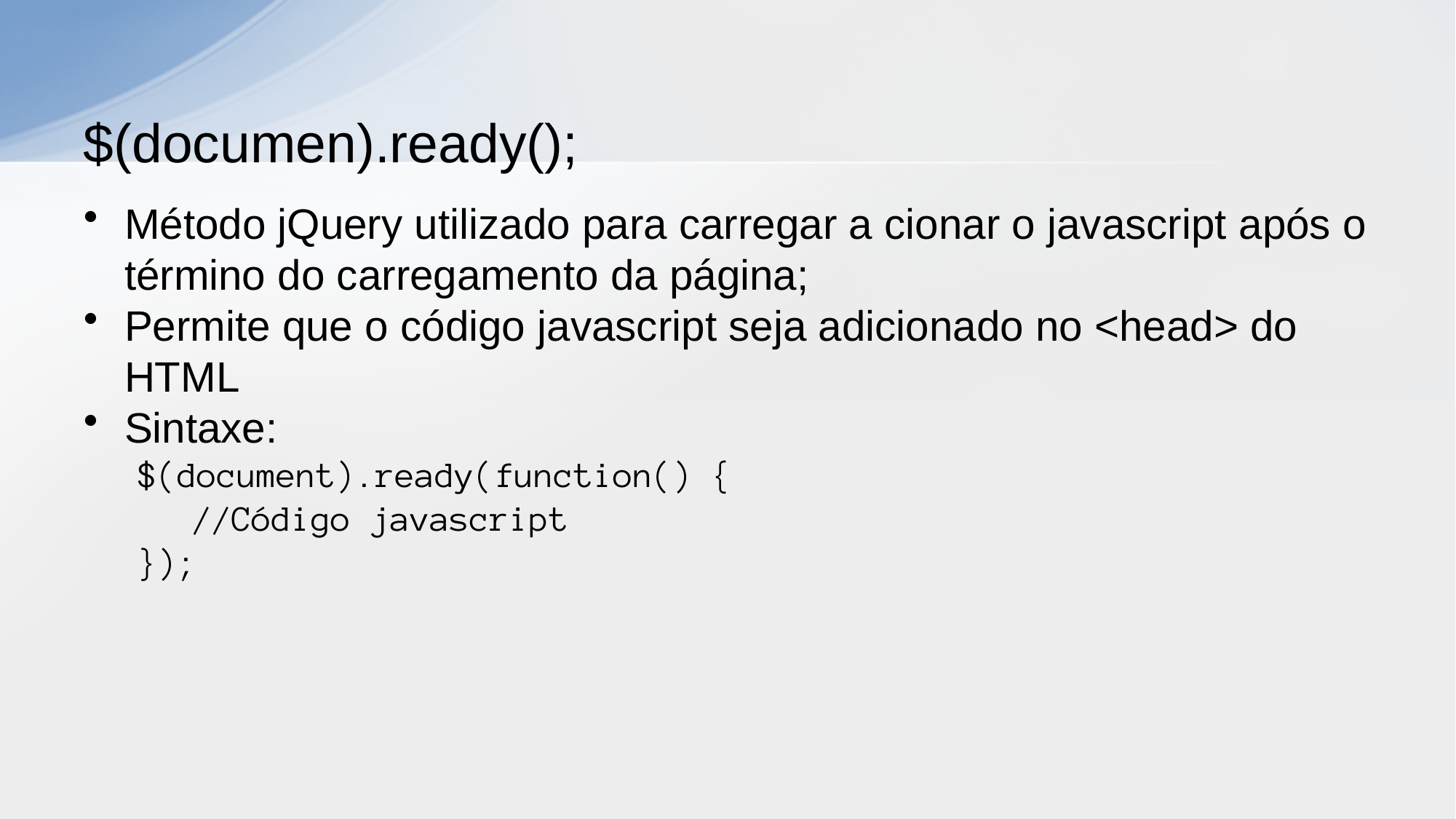

# $(documen).ready();
Método jQuery utilizado para carregar a cionar o javascript após o término do carregamento da página;
Permite que o código javascript seja adicionado no <head> do HTML
Sintaxe:
$(document).ready(function() {
//Código javascript
});